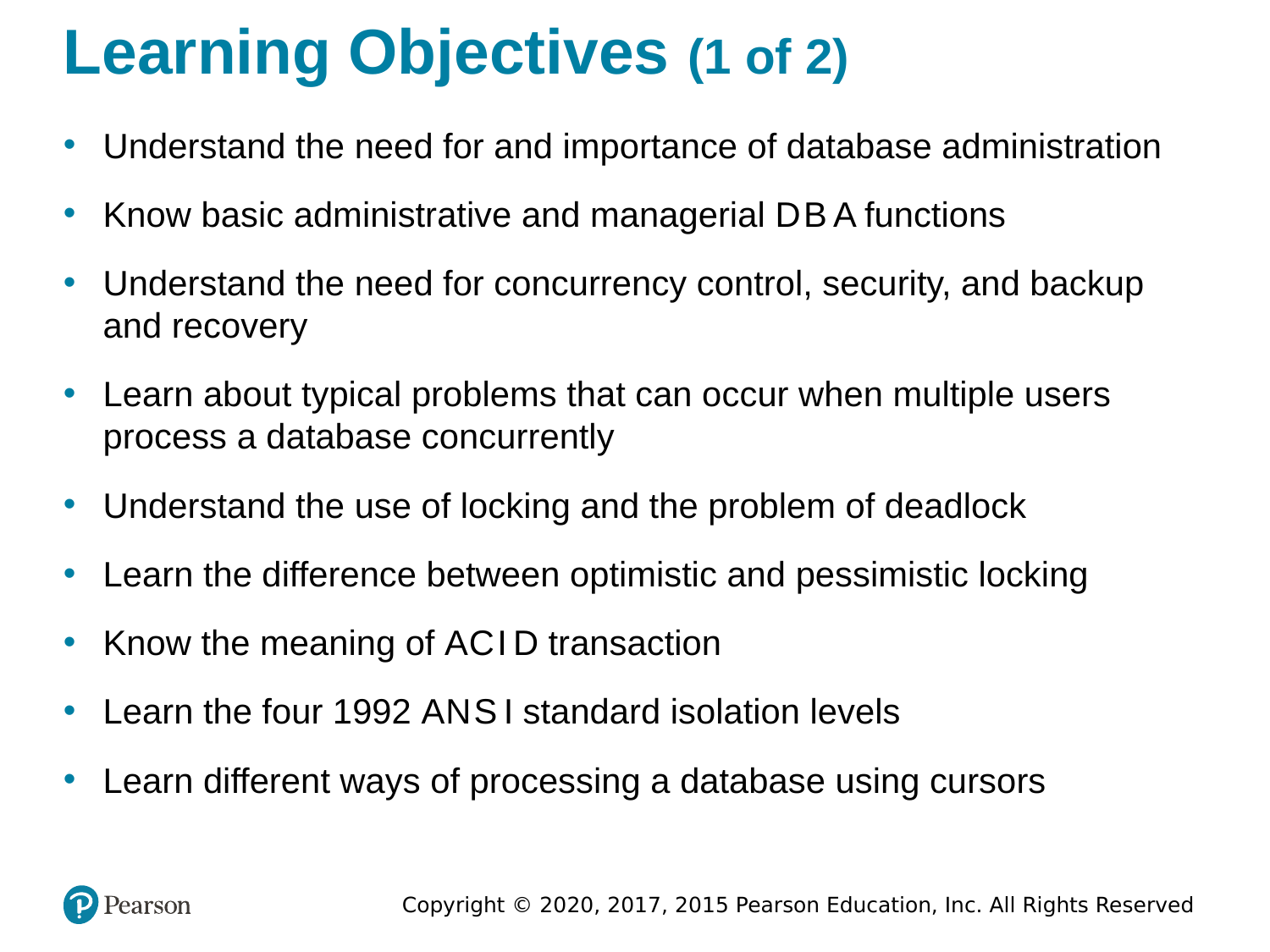

# Learning Objectives (1 of 2)
Understand the need for and importance of database administration
Know basic administrative and managerial D B A functions
Understand the need for concurrency control, security, and backup and recovery
Learn about typical problems that can occur when multiple users process a database concurrently
Understand the use of locking and the problem of deadlock
Learn the difference between optimistic and pessimistic locking
Know the meaning of A C I D transaction
Learn the four 1992 A N S I standard isolation levels
Learn different ways of processing a database using cursors